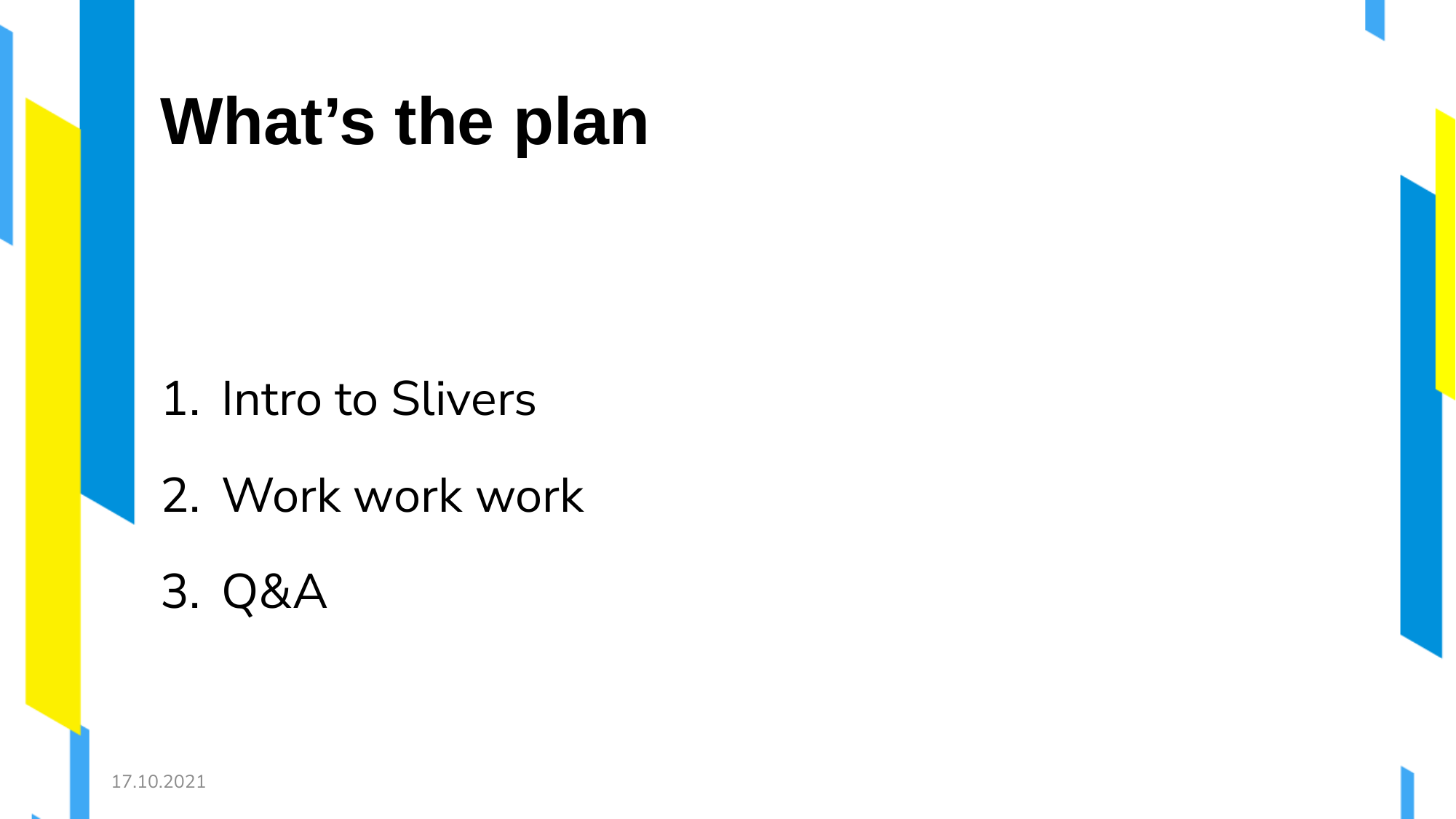

# What’s the plan
Intro to Slivers
Work work work
Q&A
17.10.2021